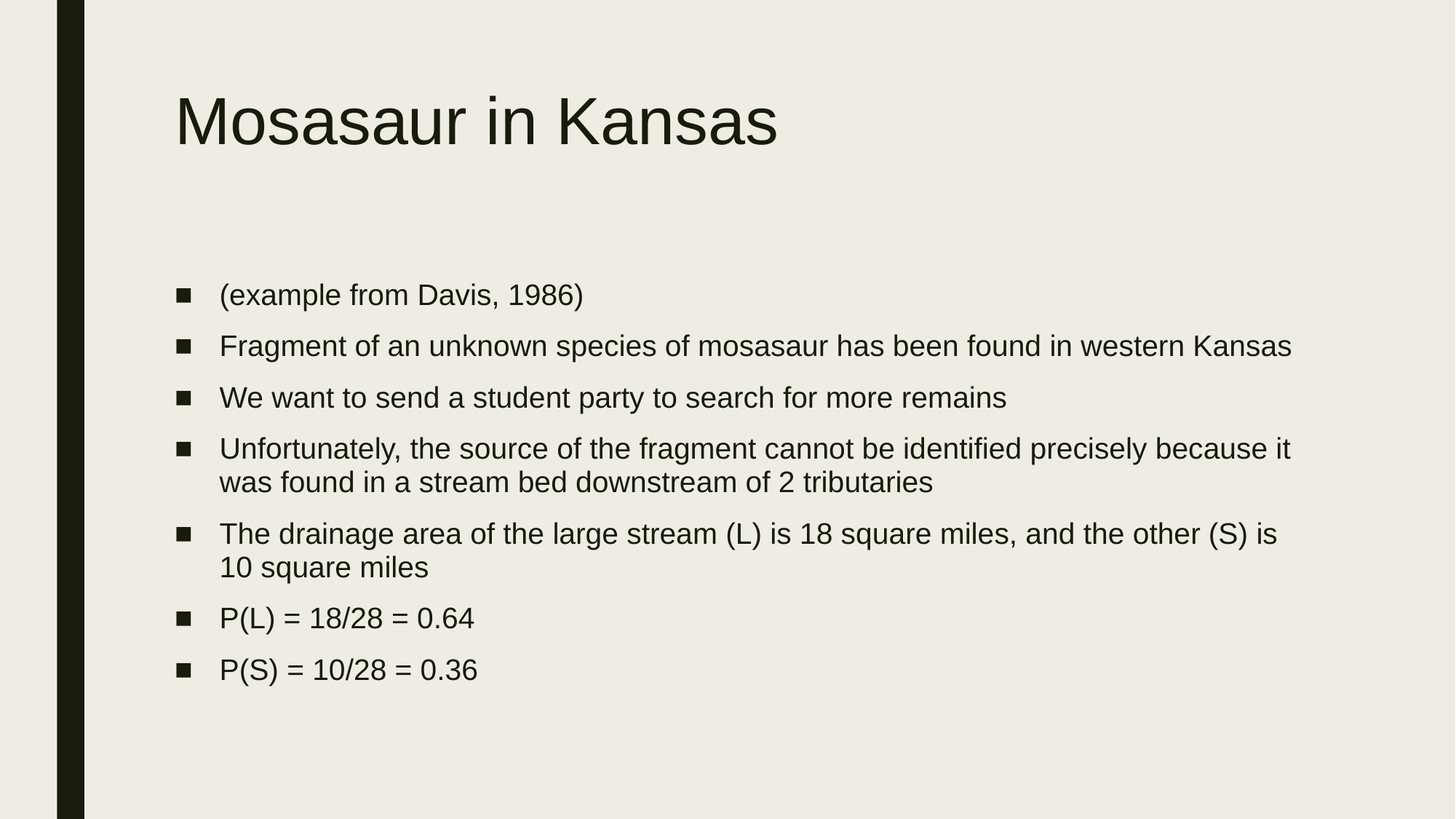

# Mosasaur in Kansas
(example from Davis, 1986)
Fragment of an unknown species of mosasaur has been found in western Kansas
We want to send a student party to search for more remains
Unfortunately, the source of the fragment cannot be identified precisely because it was found in a stream bed downstream of 2 tributaries
The drainage area of the large stream (L) is 18 square miles, and the other (S) is 10 square miles
P(L) = 18/28 = 0.64
P(S) = 10/28 = 0.36